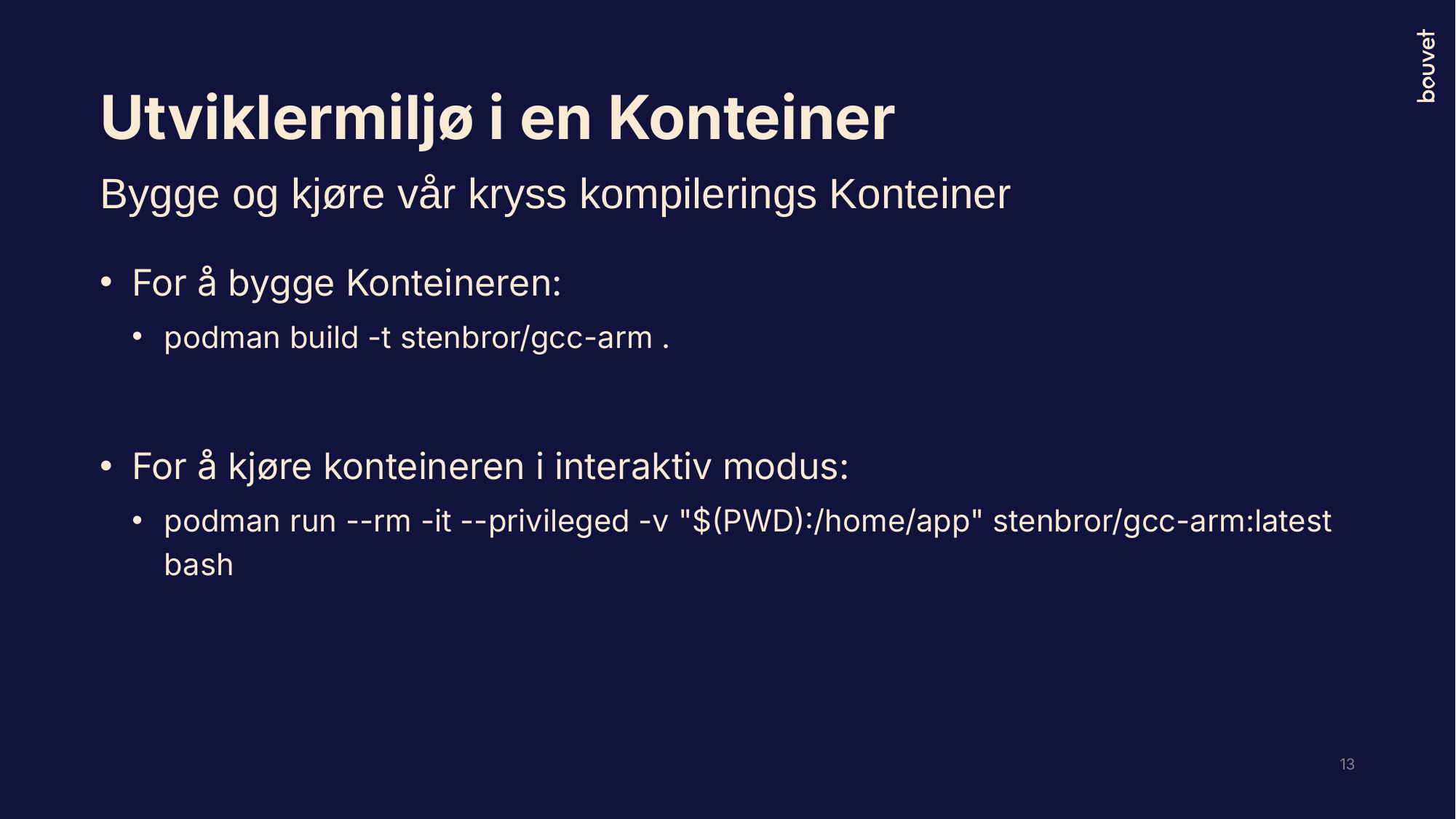

# Utviklermiljø i en Konteiner
Bygge og kjøre vår kryss kompilerings Konteiner
For å bygge Konteineren:
podman build -t stenbror/gcc-arm .

For å kjøre konteineren i interaktiv modus:
podman run --rm -it --privileged -v "$(PWD):/home/app" stenbror/gcc-arm:latest bash
13